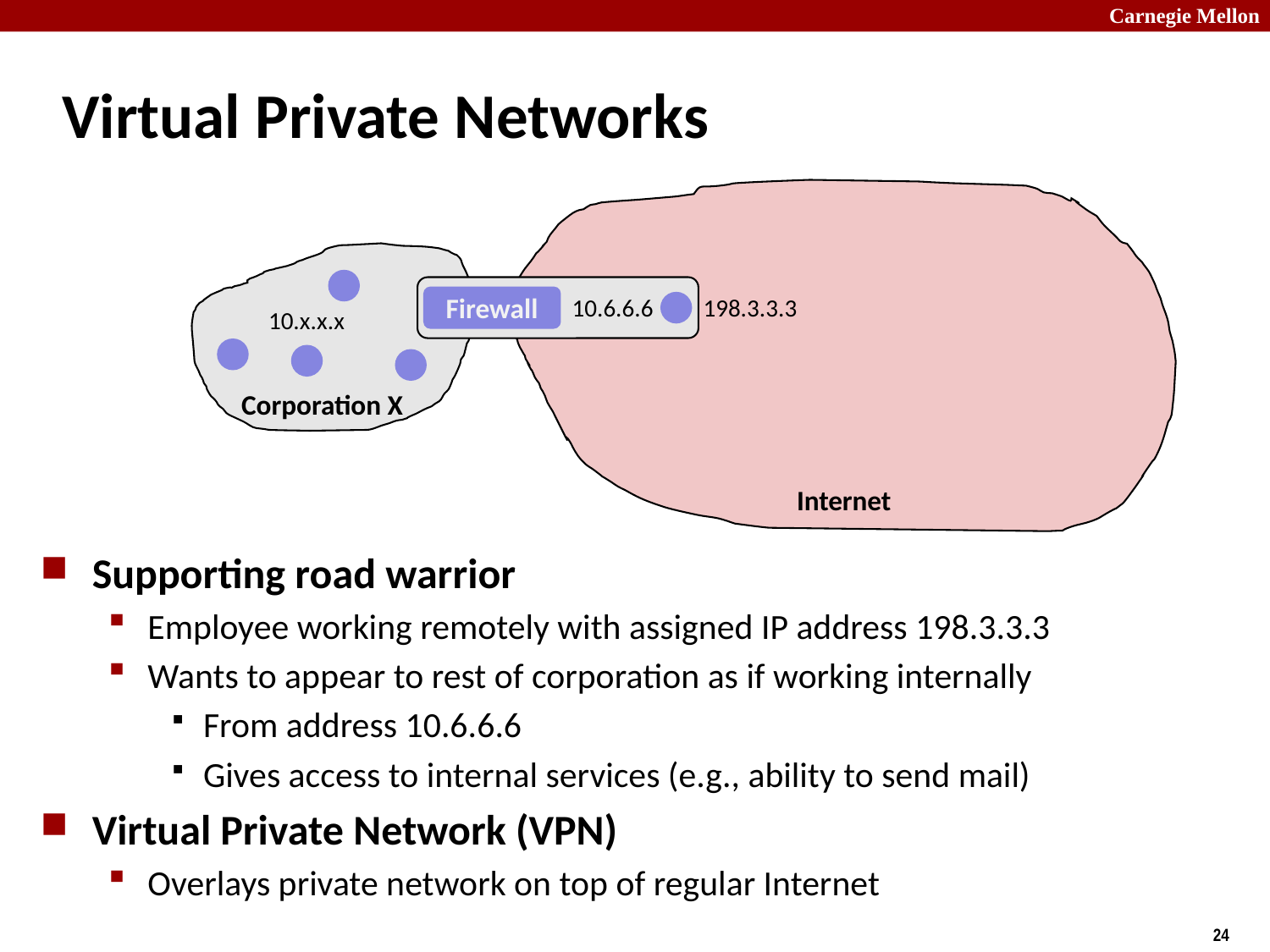

# Virtual Private Networks

10.6.6.6
198.3.3.3
Firewall

10.x.x.x

Corporation X
Internet
Supporting road warrior
Employee working remotely with assigned IP address 198.3.3.3
Wants to appear to rest of corporation as if working internally
From address 10.6.6.6
Gives access to internal services (e.g., ability to send mail)
Virtual Private Network (VPN)
Overlays private network on top of regular Internet